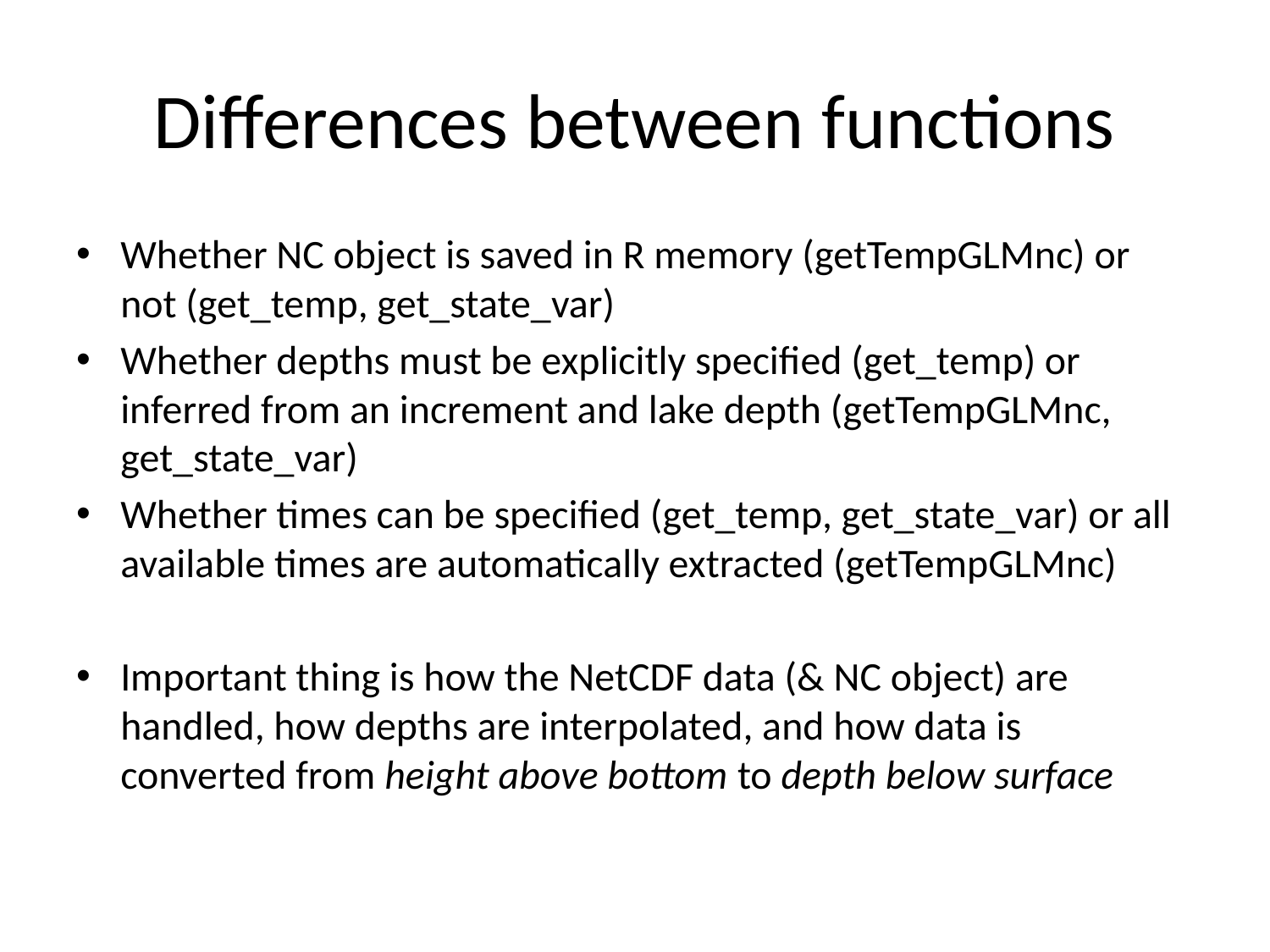

# Differences between functions
Whether NC object is saved in R memory (getTempGLMnc) or not (get_temp, get_state_var)
Whether depths must be explicitly specified (get_temp) or inferred from an increment and lake depth (getTempGLMnc, get_state_var)
Whether times can be specified (get_temp, get_state_var) or all available times are automatically extracted (getTempGLMnc)

Important thing is how the NetCDF data (& NC object) are handled, how depths are interpolated, and how data is converted from height above bottom to depth below surface